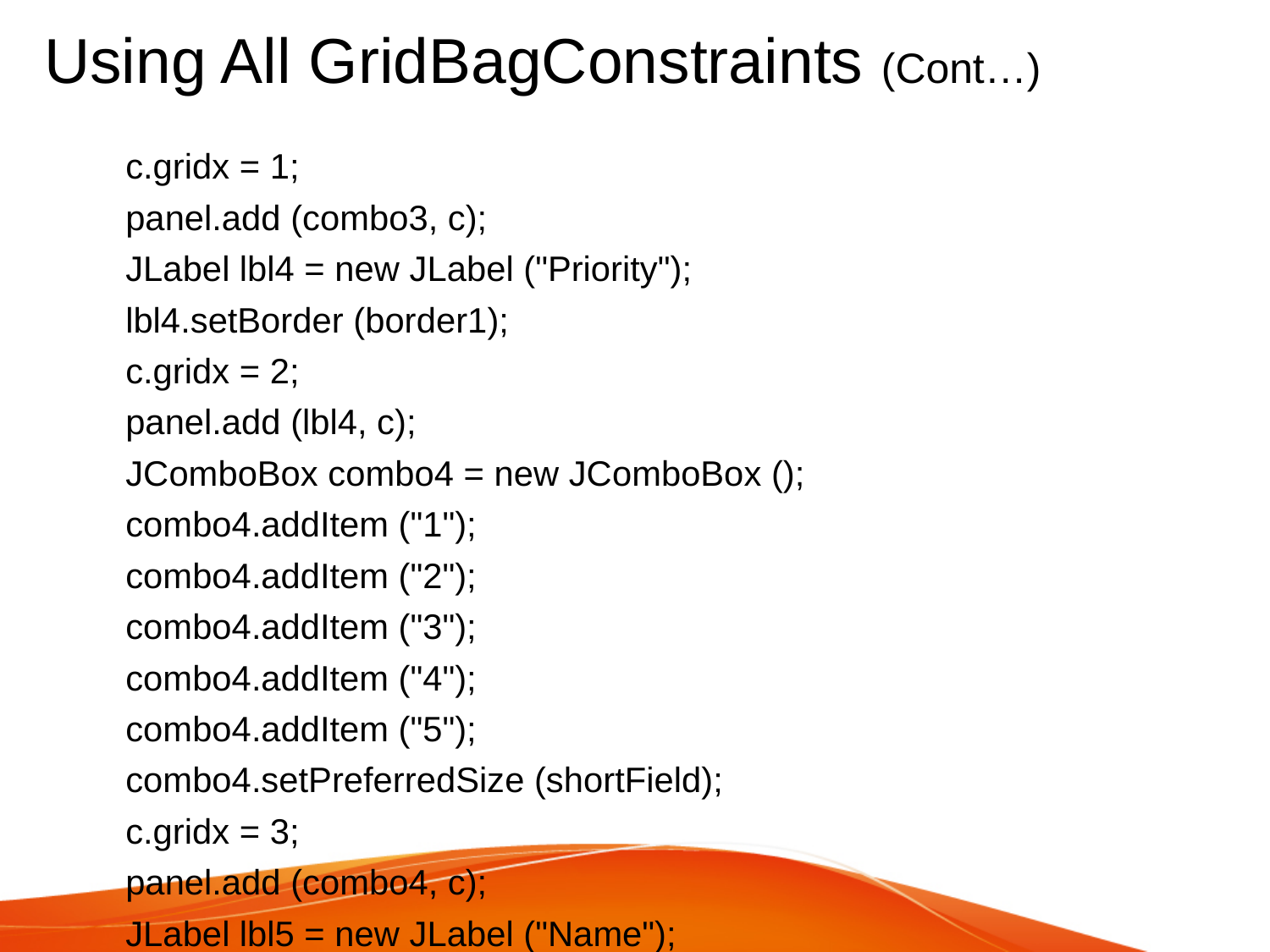

# Using All GridBagConstraints (Cont…)
    c.gridx = 1;
    panel.add (combo3, c);
    JLabel lbl4 = new JLabel ("Priority");
    lbl4.setBorder (border1);
    c.gridx = 2;
    panel.add (lbl4, c);
    JComboBox combo4 = new JComboBox ();
    combo4.addItem ("1");
    combo4.addItem ("2");
    combo4.addItem ("3");
    combo4.addItem ("4");
    combo4.addItem ("5");
    combo4.setPreferredSize (shortField);
    c.gridx = 3;
    panel.add (combo4, c);
    JLabel lbl5 = new JLabel ("Name");
    lbl5.setBorder (border);
    c.gridx = 0;